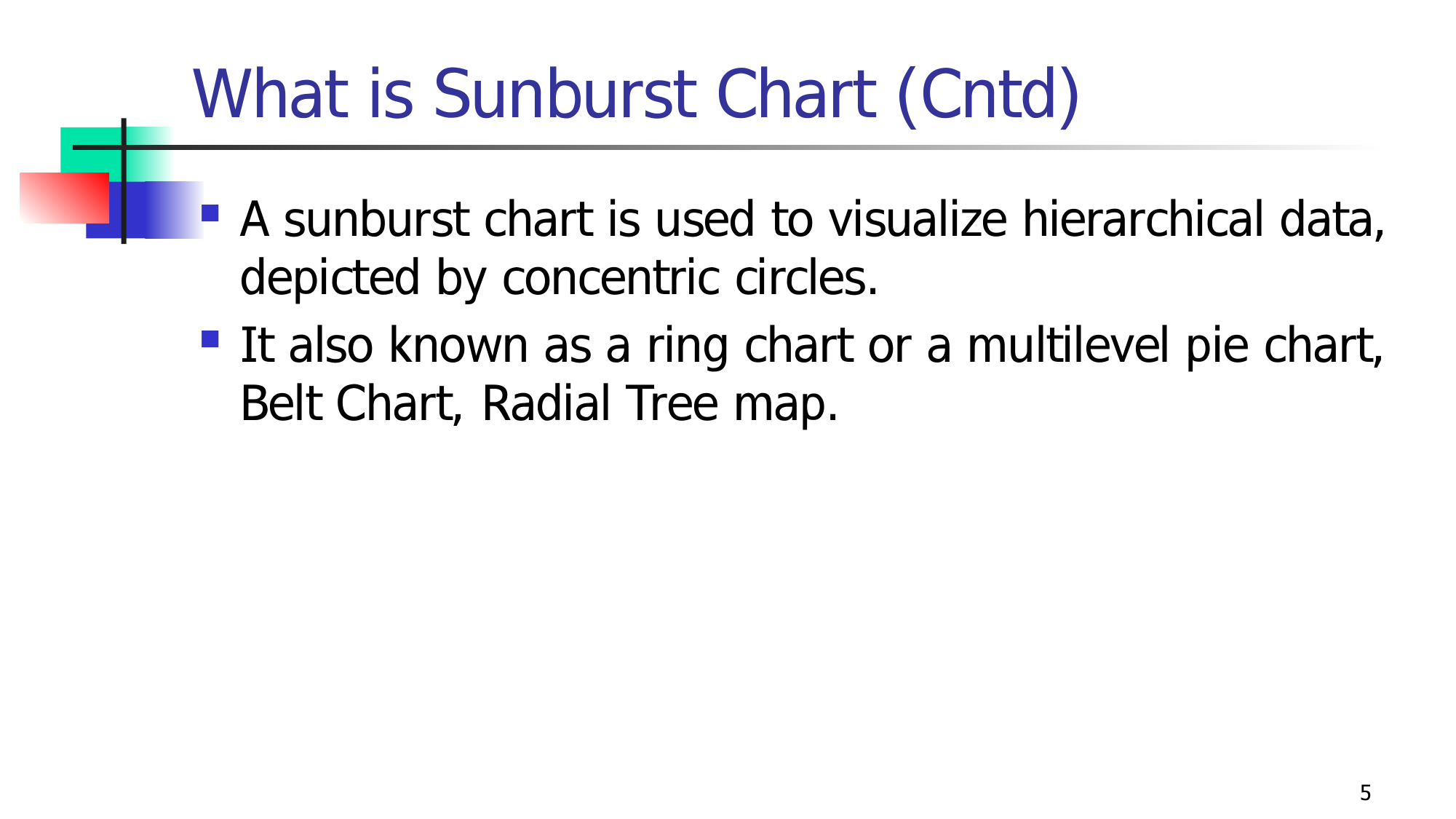

# What is Sunburst Chart (Cntd)
A sunburst chart is used to visualize hierarchical data, depicted by concentric circles.
It also known as a ring chart or a multilevel pie chart, Belt Chart, Radial Tree map.
5